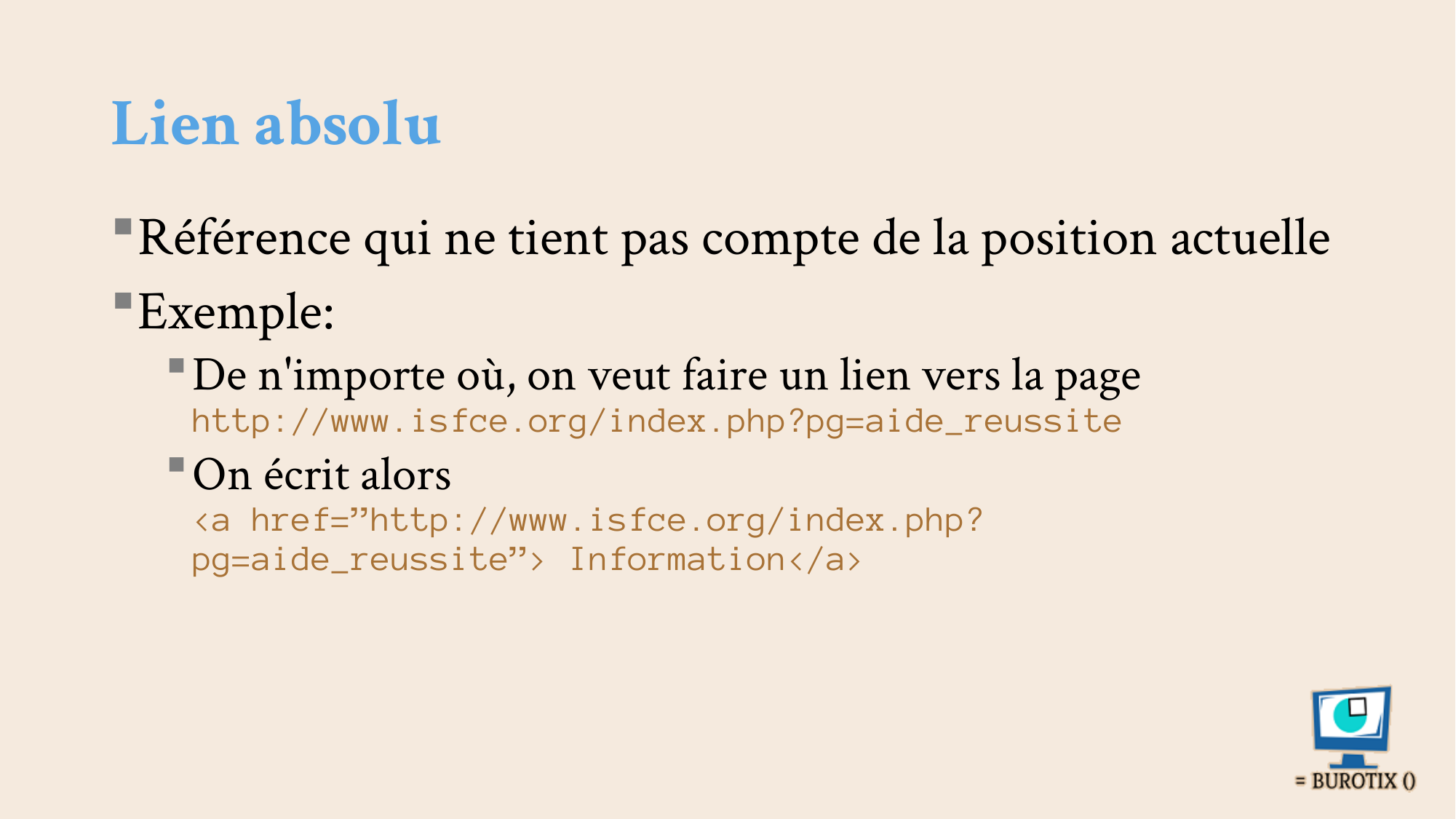

# Lien absolu
Référence qui ne tient pas compte de la position actuelle
Exemple:
De n'importe où, on veut faire un lien vers la page http://www.isfce.org/index.php?pg=aide_reussite
On écrit alors
<a href=”http://www.isfce.org/index.php? pg=aide_reussite”> Information</a>